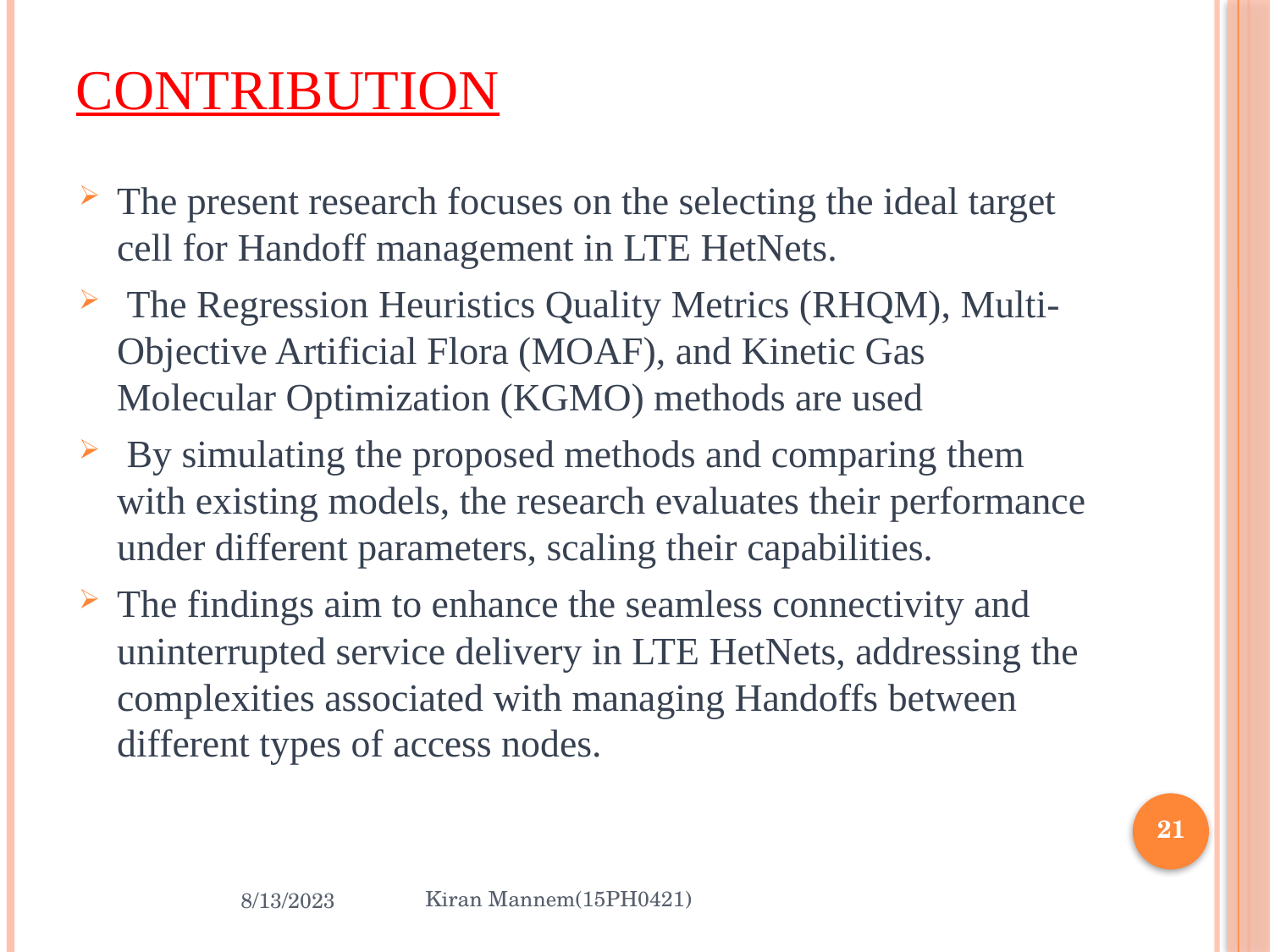

# contribution
The present research focuses on the selecting the ideal target cell for Handoff management in LTE HetNets.
 The Regression Heuristics Quality Metrics (RHQM), Multi-Objective Artificial Flora (MOAF), and Kinetic Gas Molecular Optimization (KGMO) methods are used
 By simulating the proposed methods and comparing them with existing models, the research evaluates their performance under different parameters, scaling their capabilities.
The findings aim to enhance the seamless connectivity and uninterrupted service delivery in LTE HetNets, addressing the complexities associated with managing Handoffs between different types of access nodes.

21
8/13/2023
Kiran Mannem(15PH0421)